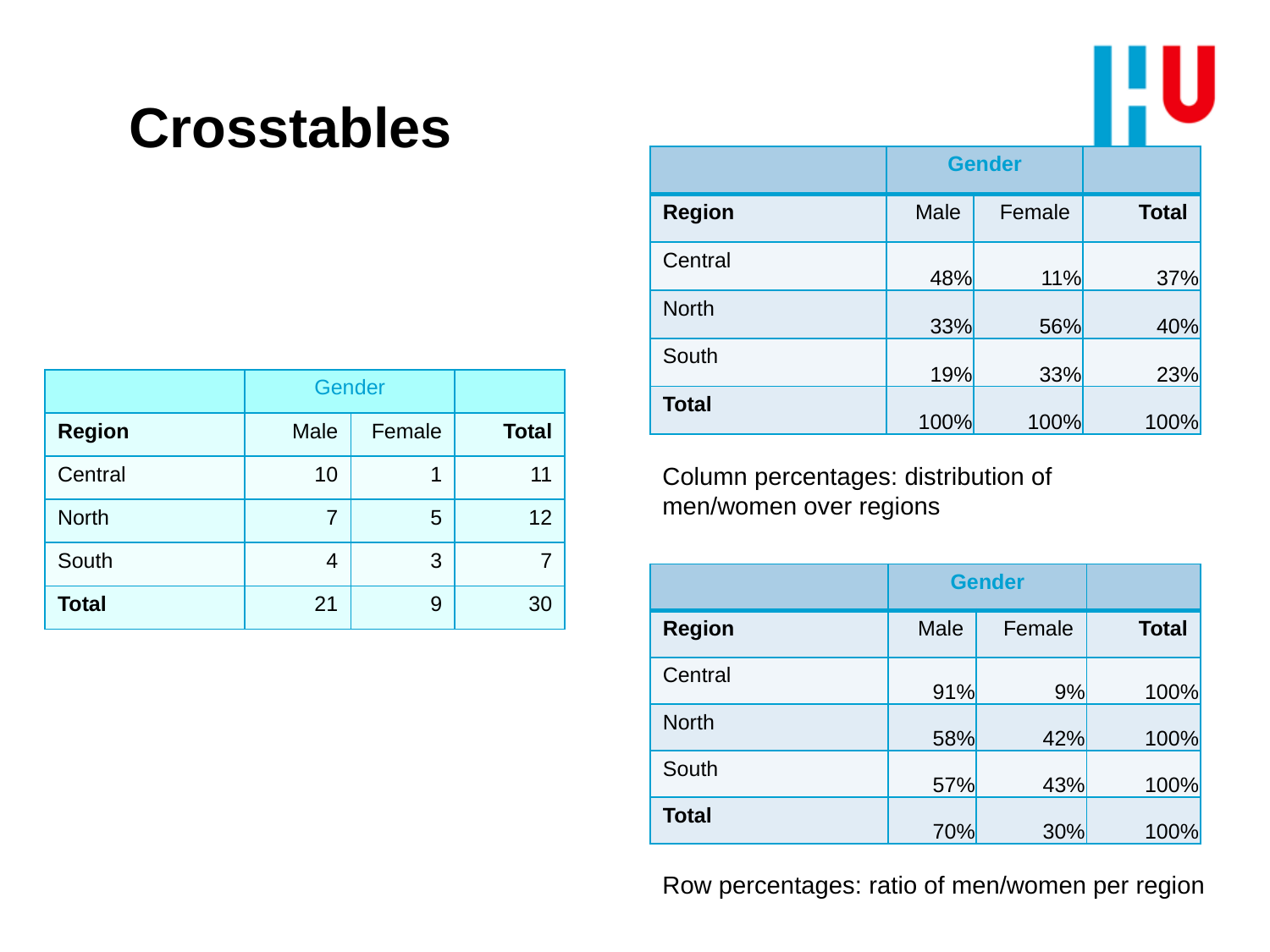

# Crosstables
|  | Gender |  |  |
| --- | --- | --- | --- |
| Region | Male | Female | Total |
| Central | 48% | 11% | 37% |
| North | 33% | 56% | 40% |
| South | 19% | 33% | 23% |
| Total | 100% | 100% | 100% |
|  | Gender |  |  |
| --- | --- | --- | --- |
| Region | Male | Female | Total |
| Central | 10 | 1 | 11 |
| North | 7 | 5 | 12 |
| South | 4 | 3 | 7 |
| Total | 21 | 9 | 30 |
Column percentages: distribution of men/women over regions
|  | Gender |  |  |
| --- | --- | --- | --- |
| Region | Male | Female | Total |
| Central | 91% | 9% | 100% |
| North | 58% | 42% | 100% |
| South | 57% | 43% | 100% |
| Total | 70% | 30% | 100% |
Row percentages: ratio of men/women per region